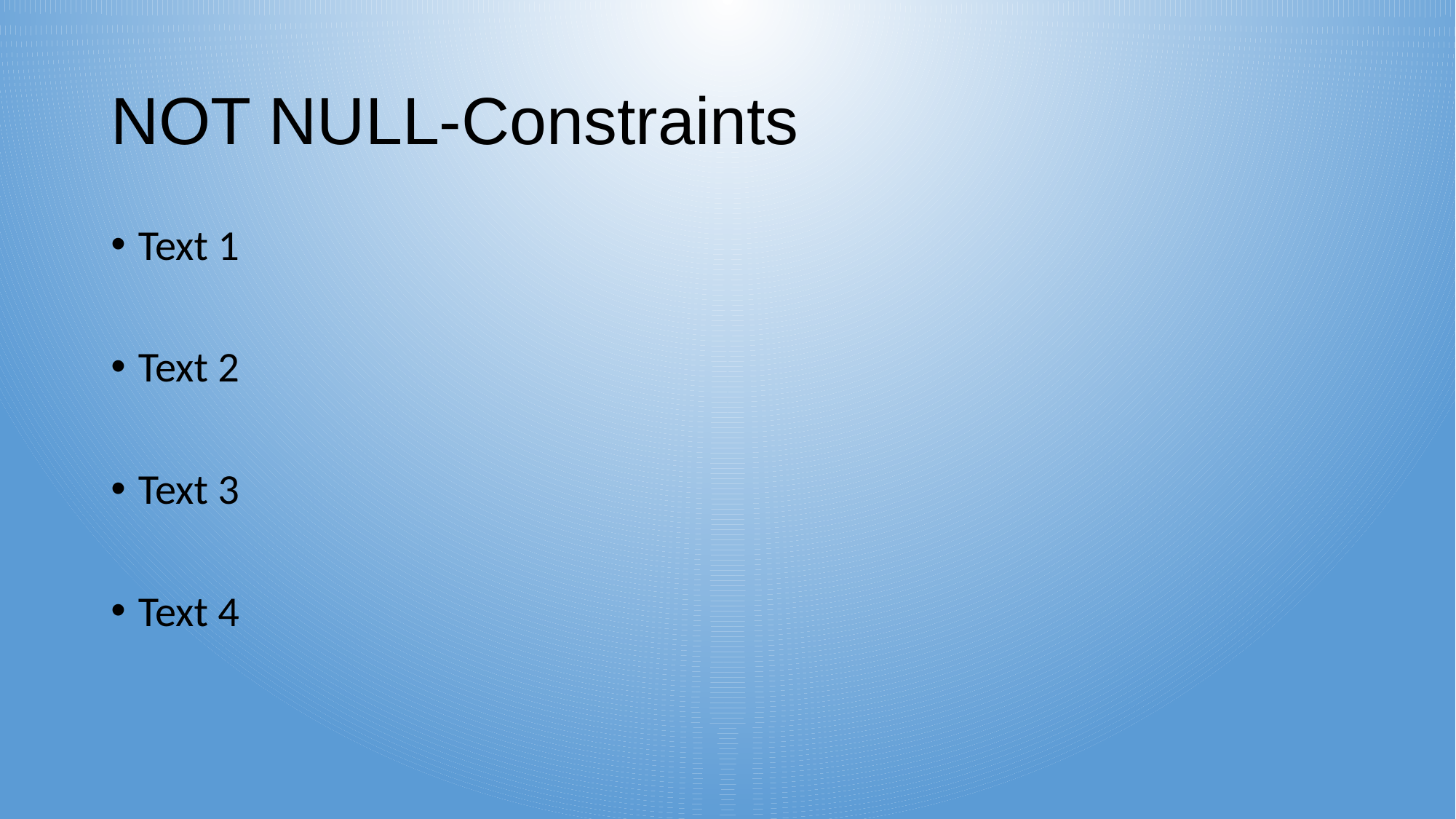

# NOT NULL-Constraints
Text 1

Text 2

Text 3

Text 4